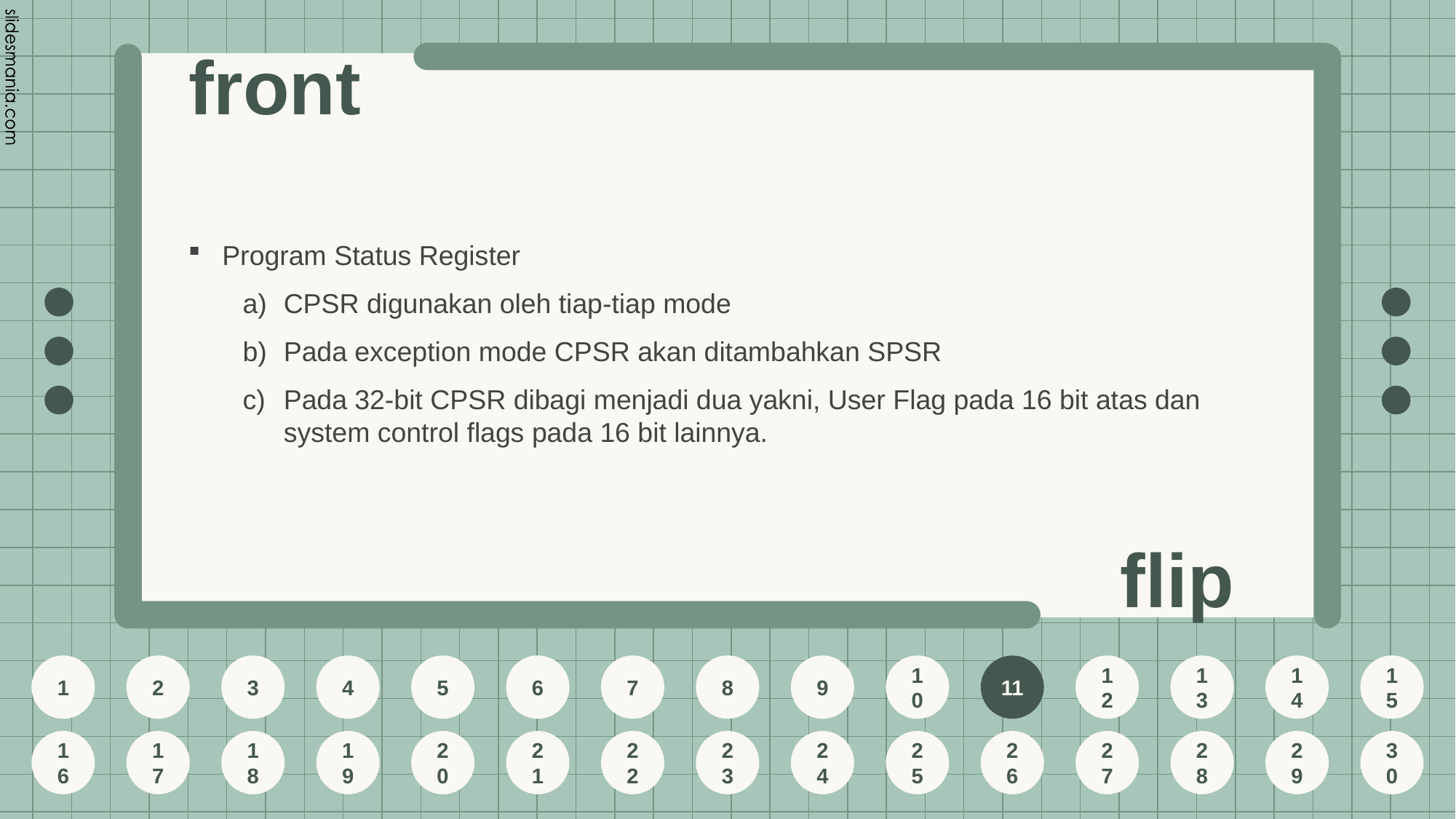

Program Status Register
CPSR digunakan oleh tiap-tiap mode
Pada exception mode CPSR akan ditambahkan SPSR
Pada 32-bit CPSR dibagi menjadi dua yakni, User Flag pada 16 bit atas dan system control flags pada 16 bit lainnya.

11